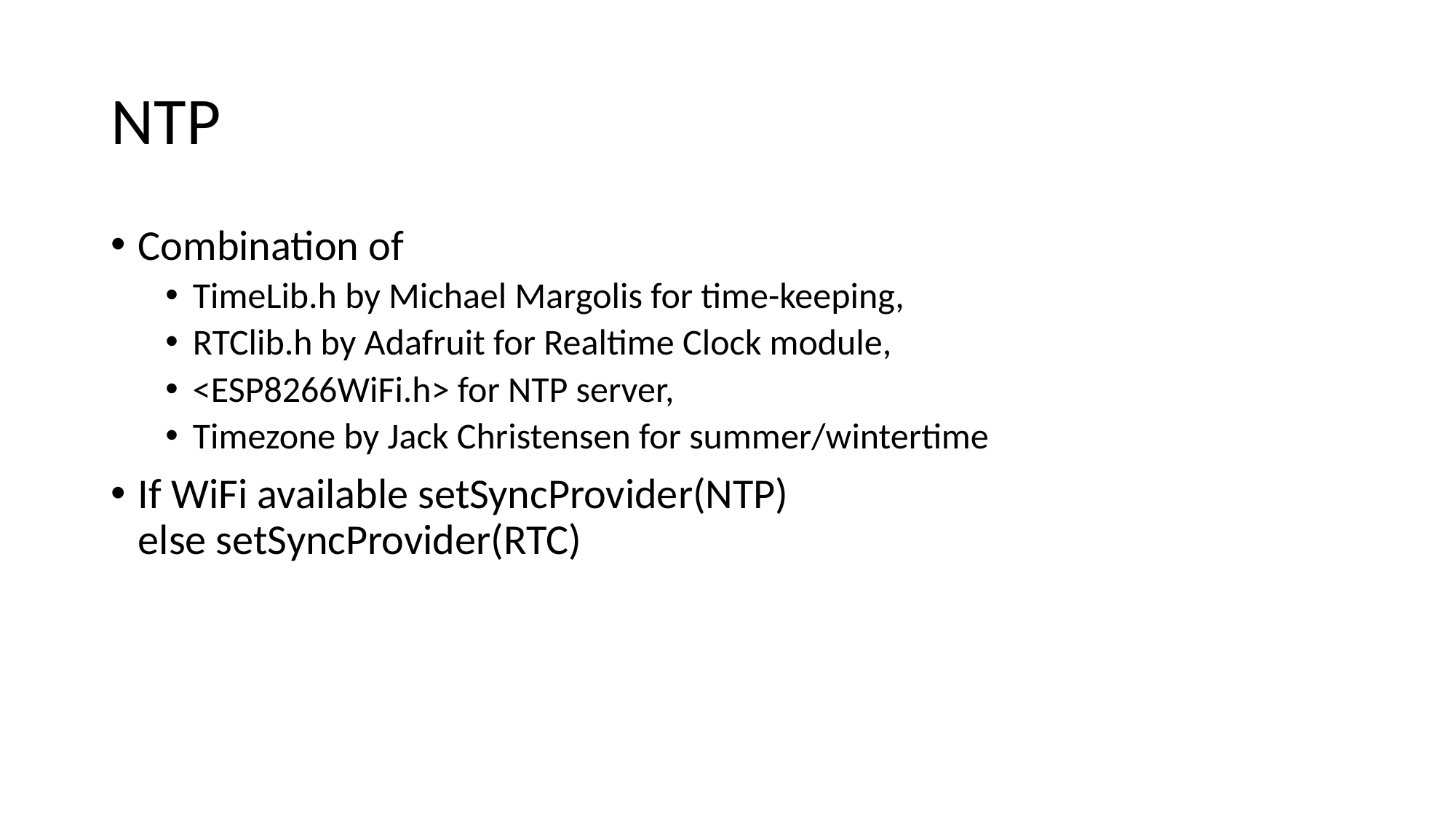

# NTP
Combination of
TimeLib.h by Michael Margolis for time-keeping,
RTClib.h by Adafruit for Realtime Clock module,
<ESP8266WiFi.h> for NTP server,
Timezone by Jack Christensen for summer/wintertime
If WiFi available setSyncProvider(NTP)
else setSyncProvider(RTC)